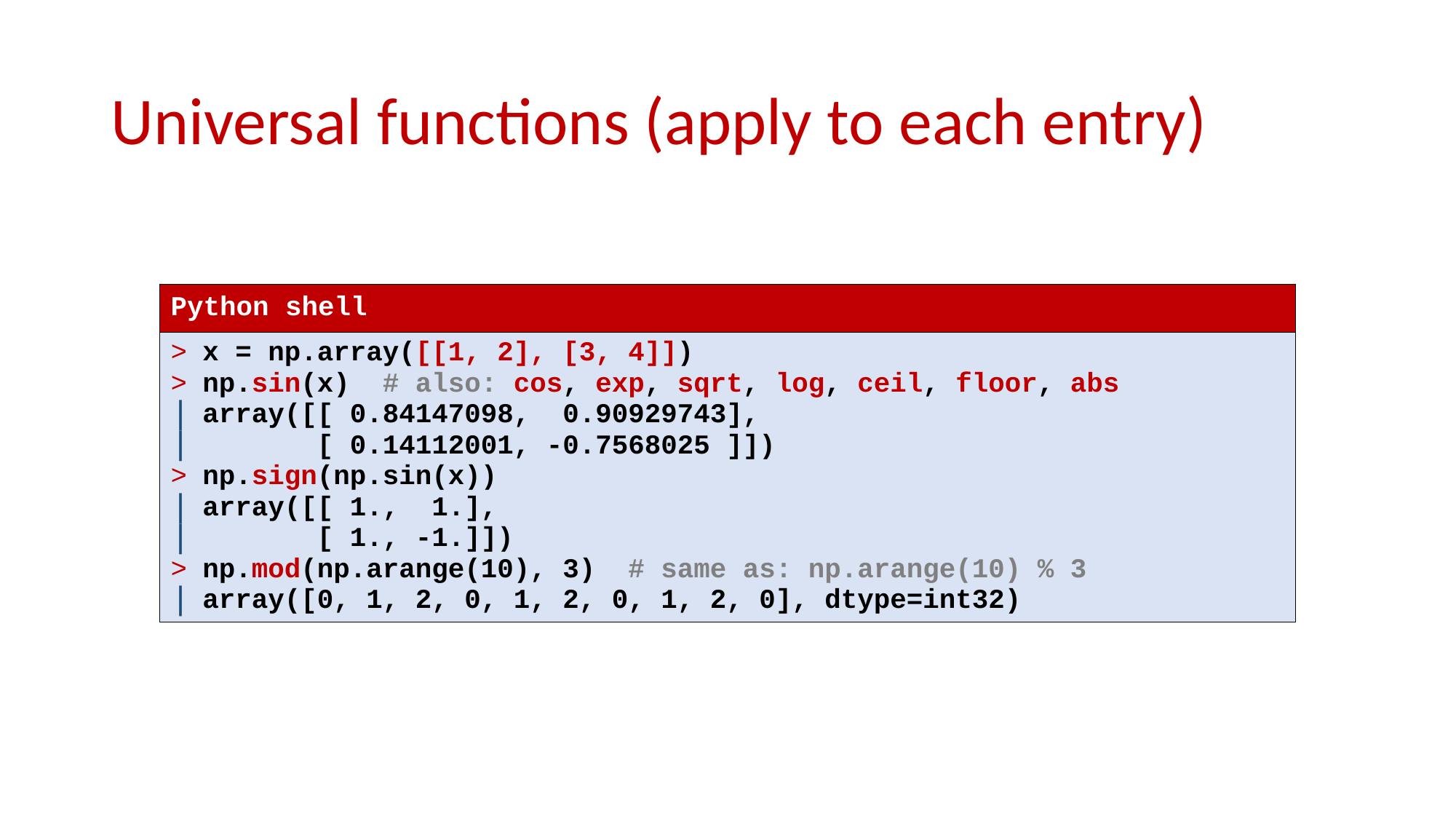

# Universal functions (apply to each entry)
| Python shell |
| --- |
| x = np.array([[1, 2], [3, 4]]) np.sin(x) # also: cos, exp, sqrt, log, ceil, floor, abs array([[ 0.84147098, 0.90929743], [ 0.14112001, -0.7568025 ]]) np.sign(np.sin(x)) array([[ 1., 1.], [ 1., -1.]]) np.mod(np.arange(10), 3) # same as: np.arange(10) % 3 array([0, 1, 2, 0, 1, 2, 0, 1, 2, 0], dtype=int32) |